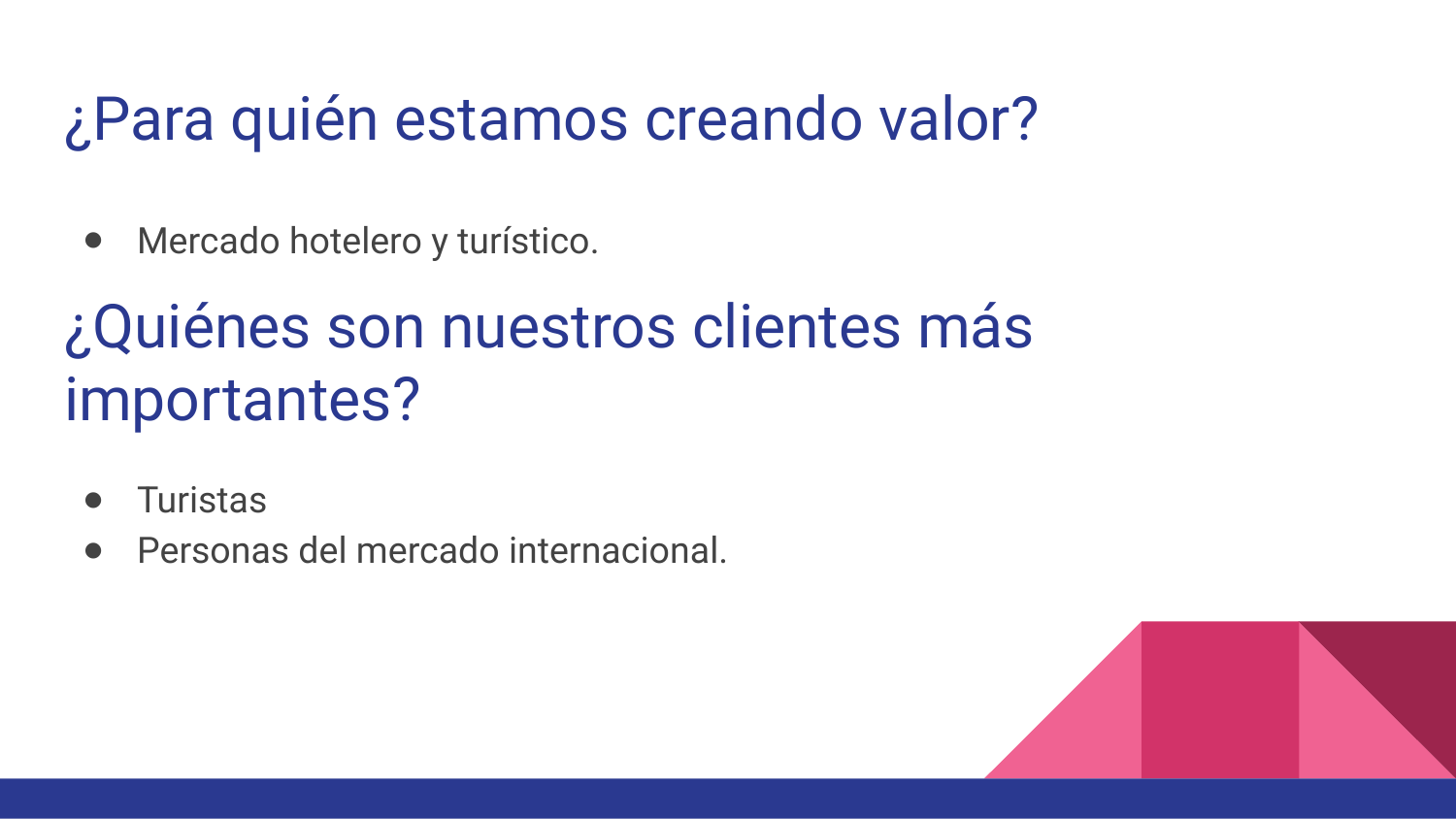

# ¿Para quién estamos creando valor?
Mercado hotelero y turístico.
¿Quiénes son nuestros clientes más importantes?
Turistas
Personas del mercado internacional.